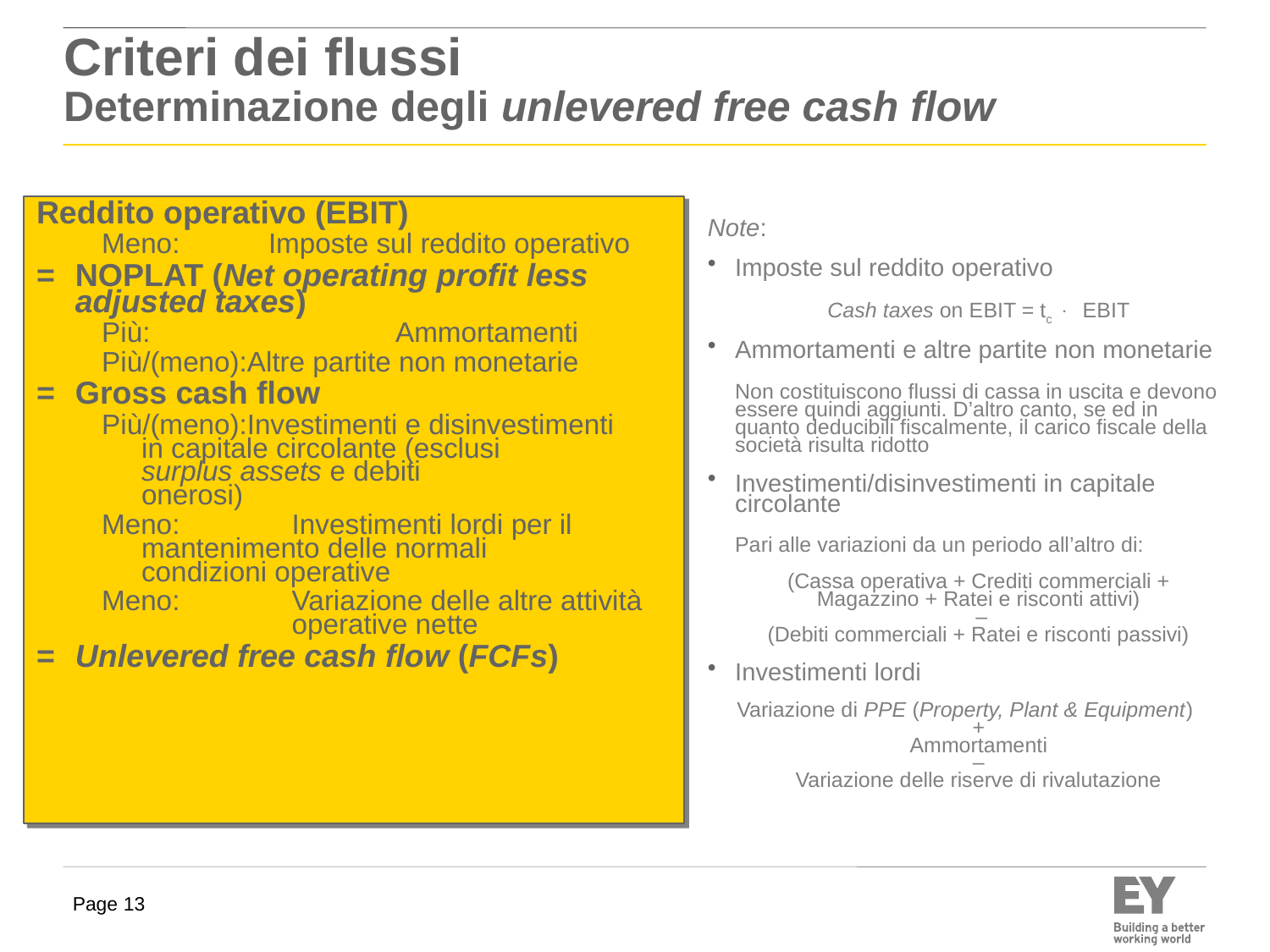

# Criteri dei flussi Determinazione degli unlevered free cash flow
Reddito operativo (EBIT)
Meno:  	Imposte sul reddito operativo
=	NOPLAT (Net operating profit less adjusted taxes)
Più:		Ammortamenti
Più/(meno):Altre partite non monetarie
=	Gross cash flow
Più/(meno):Investimenti e disinvestimenti 	   in capitale circolante (esclusi           	   surplus assets e debiti 		   onerosi)
Meno:	   Investimenti lordi per il 	   mantenimento delle normali 	   condizioni operative
Meno:	   Variazione delle altre attività     	   operative nette
=	Unlevered free cash flow (FCFs)
Note:
Imposte sul reddito operativo
	Cash taxes on EBIT = tc ⋅  EBIT
Ammortamenti e altre partite non monetarie
	Non costituiscono flussi di cassa in uscita e devono essere quindi aggiunti. D’altro canto, se ed in quanto deducibili fiscalmente, il carico fiscale della società risulta ridotto
Investimenti/disinvestimenti in capitale circolante
	Pari alle variazioni da un periodo all’altro di:
	(Cassa operativa + Crediti commerciali + Magazzino + Ratei e risconti attivi)
 –
(Debiti commerciali + Ratei e risconti passivi)
Investimenti lordi
Variazione di PPE (Property, Plant & Equipment)
+
Ammortamenti
–
Variazione delle riserve di rivalutazione